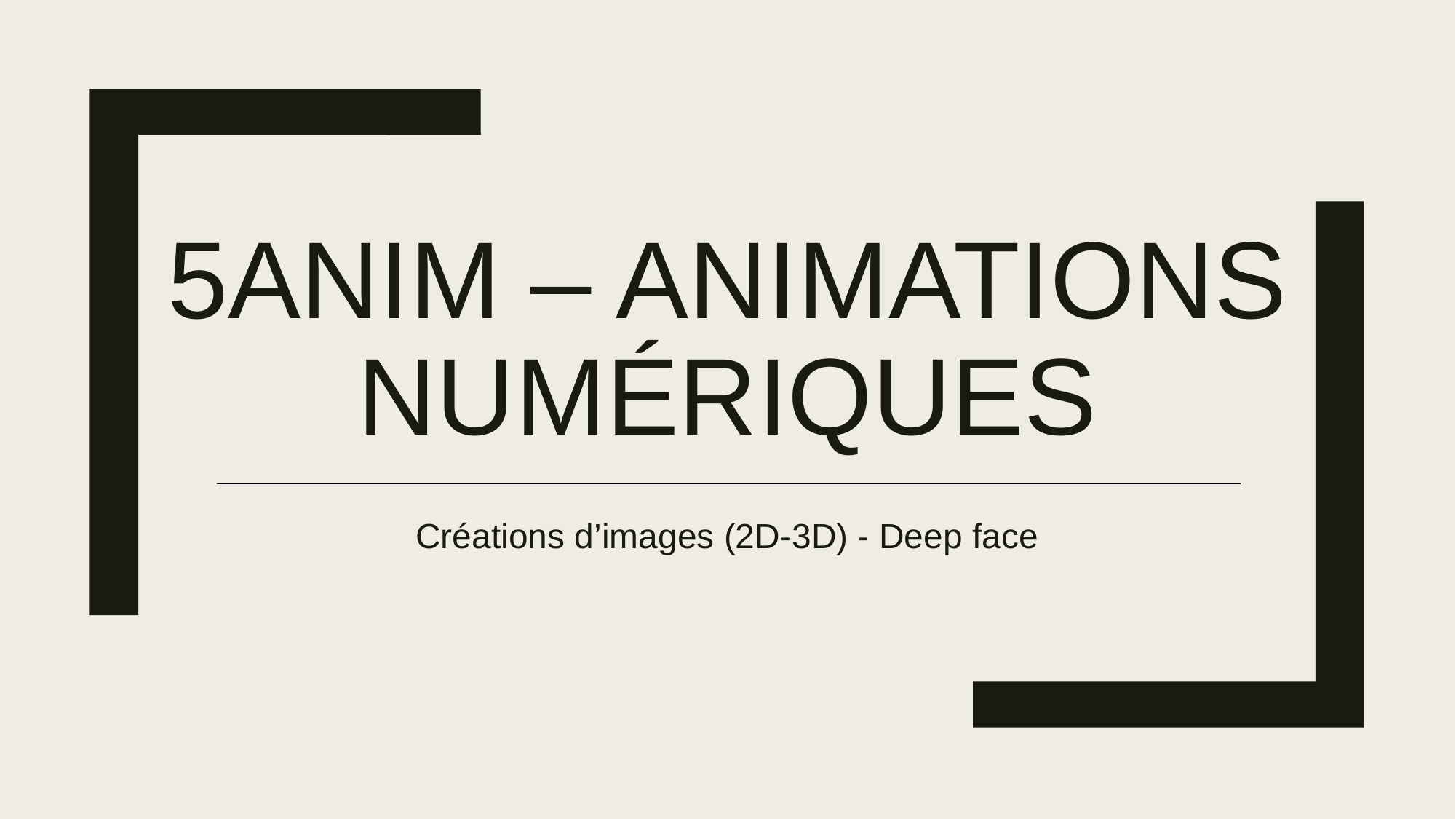

# 5ANIM – Animations numériques
Créations d’images (2D-3D) - Deep face